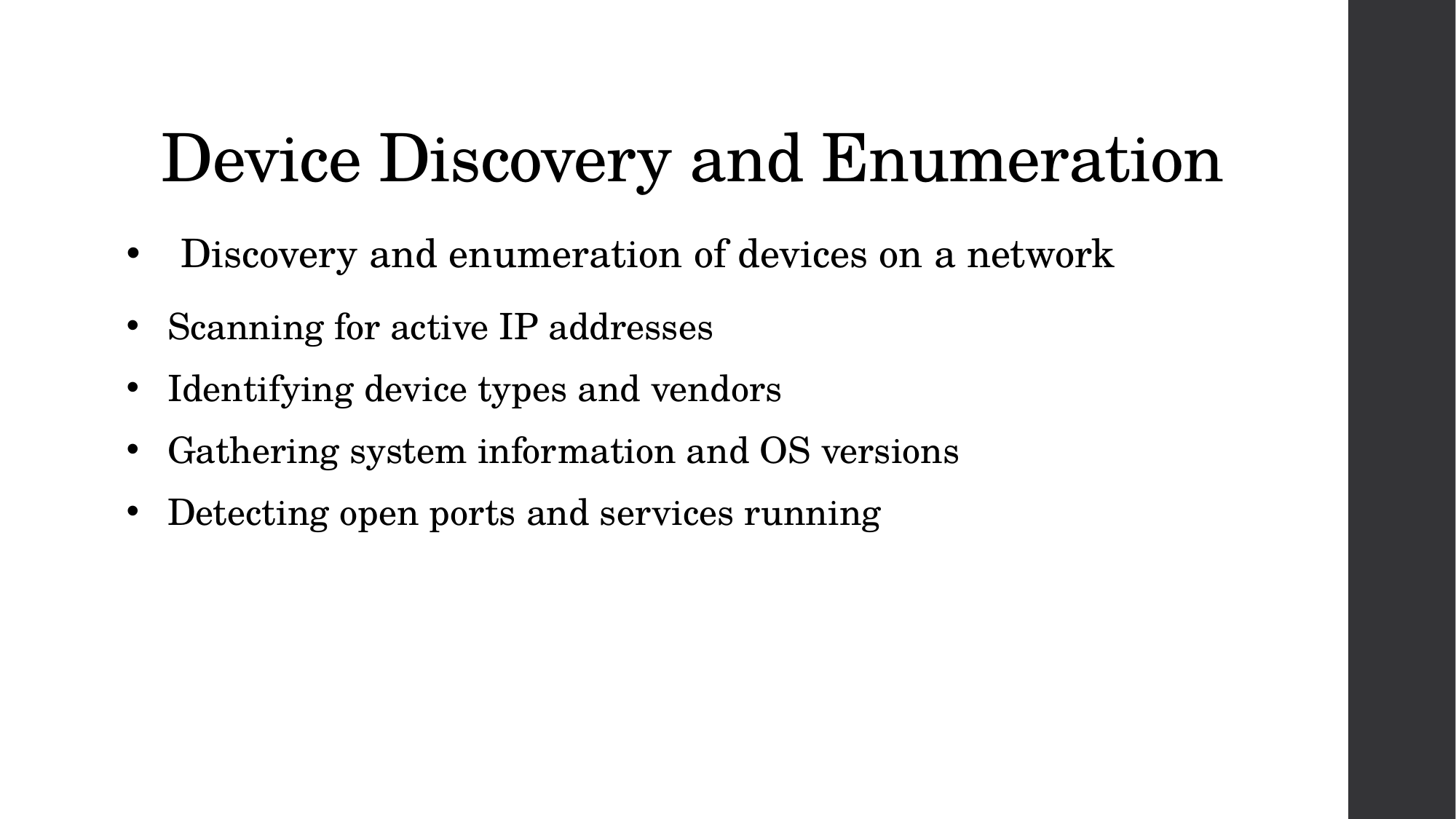

# Device Discovery and Enumeration

Discovery and enumeration of devices on a network
Scanning for active IP addresses
Identifying device types and vendors
Gathering system information and OS versions
Detecting open ports and services running